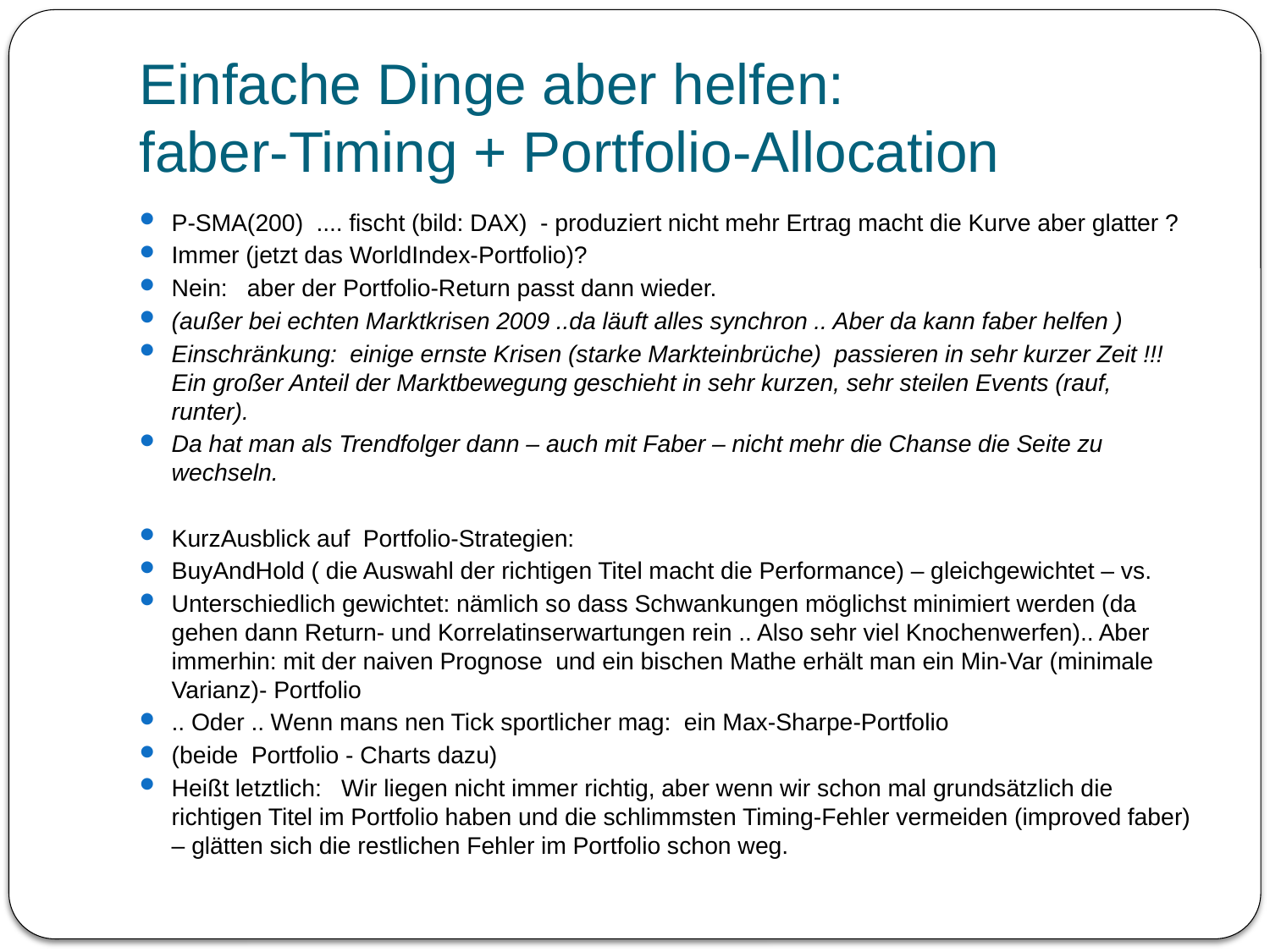

# Einfache Dinge aber helfen: faber-Timing + Portfolio-Allocation
P-SMA(200)  .... fischt (bild: DAX)  - produziert nicht mehr Ertrag macht die Kurve aber glatter ?
Immer (jetzt das WorldIndex-Portfolio)?
Nein:   aber der Portfolio-Return passt dann wieder.
(außer bei echten Marktkrisen 2009 ..da läuft alles synchron .. Aber da kann faber helfen )
Einschränkung:  einige ernste Krisen (starke Markteinbrüche)  passieren in sehr kurzer Zeit !!!  Ein großer Anteil der Marktbewegung geschieht in sehr kurzen, sehr steilen Events (rauf, runter).
Da hat man als Trendfolger dann – auch mit Faber – nicht mehr die Chanse die Seite zu wechseln.

KurzAusblick auf  Portfolio-Strategien:
BuyAndHold ( die Auswahl der richtigen Titel macht die Performance) – gleichgewichtet – vs.
Unterschiedlich gewichtet: nämlich so dass Schwankungen möglichst minimiert werden (da gehen dann Return- und Korrelatinserwartungen rein .. Also sehr viel Knochenwerfen).. Aber immerhin: mit der naiven Prognose  und ein bischen Mathe erhält man ein Min-Var (minimale Varianz)- Portfolio
.. Oder .. Wenn mans nen Tick sportlicher mag:  ein Max-Sharpe-Portfolio
(beide  Portfolio - Charts dazu)
Heißt letztlich:   Wir liegen nicht immer richtig, aber wenn wir schon mal grundsätzlich die richtigen Titel im Portfolio haben und die schlimmsten Timing-Fehler vermeiden (improved faber) – glätten sich die restlichen Fehler im Portfolio schon weg.